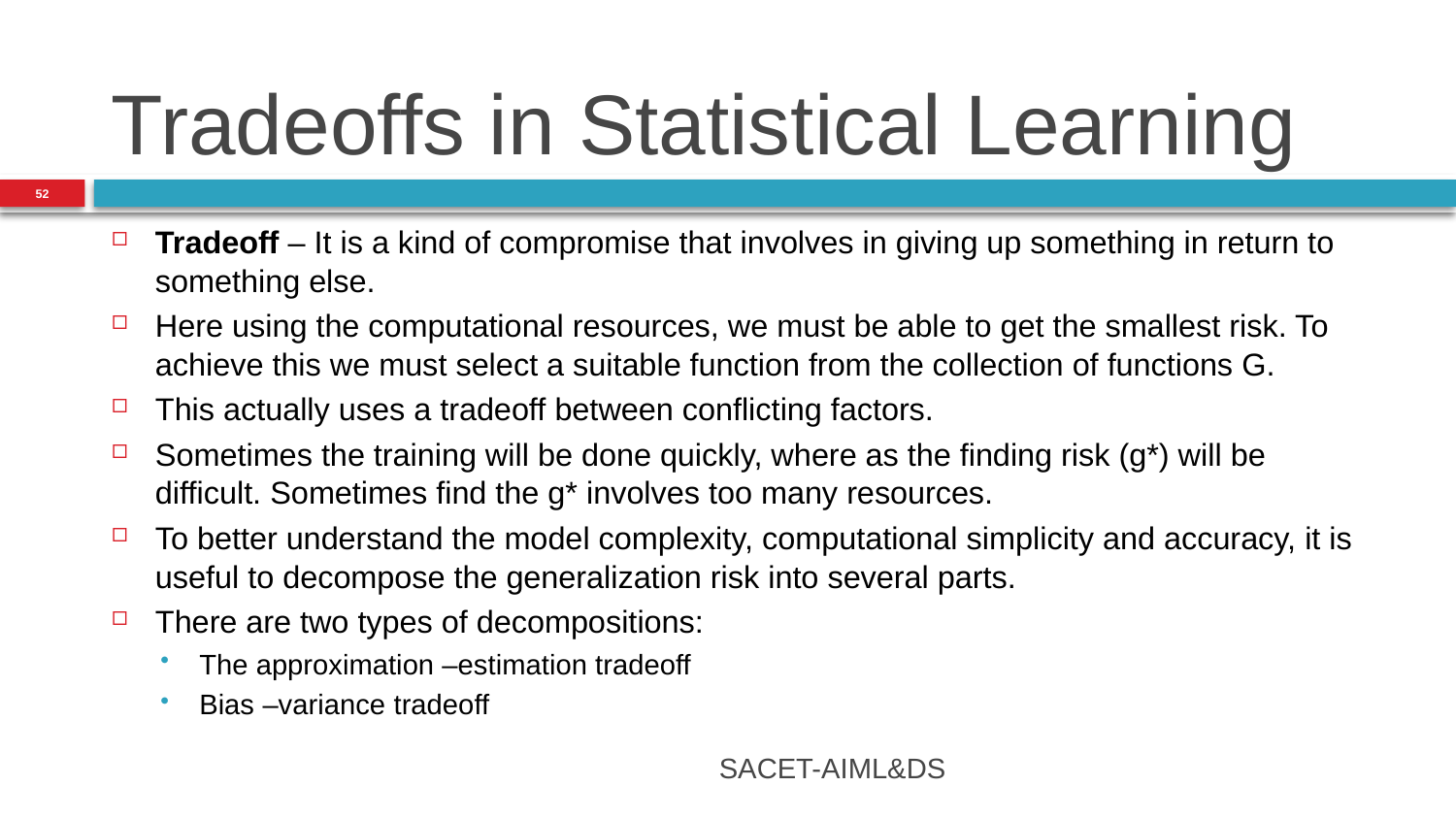

# Tradeoffs in Statistical Learning
52
Tradeoff – It is a kind of compromise that involves in giving up something in return to something else.
Here using the computational resources, we must be able to get the smallest risk. To achieve this we must select a suitable function from the collection of functions G.
This actually uses a tradeoff between conflicting factors.
Sometimes the training will be done quickly, where as the finding risk (g*) will be difficult. Sometimes find the g* involves too many resources.
To better understand the model complexity, computational simplicity and accuracy, it is useful to decompose the generalization risk into several parts.
There are two types of decompositions:
The approximation –estimation tradeoff
Bias –variance tradeoff
SACET-AIML&DS